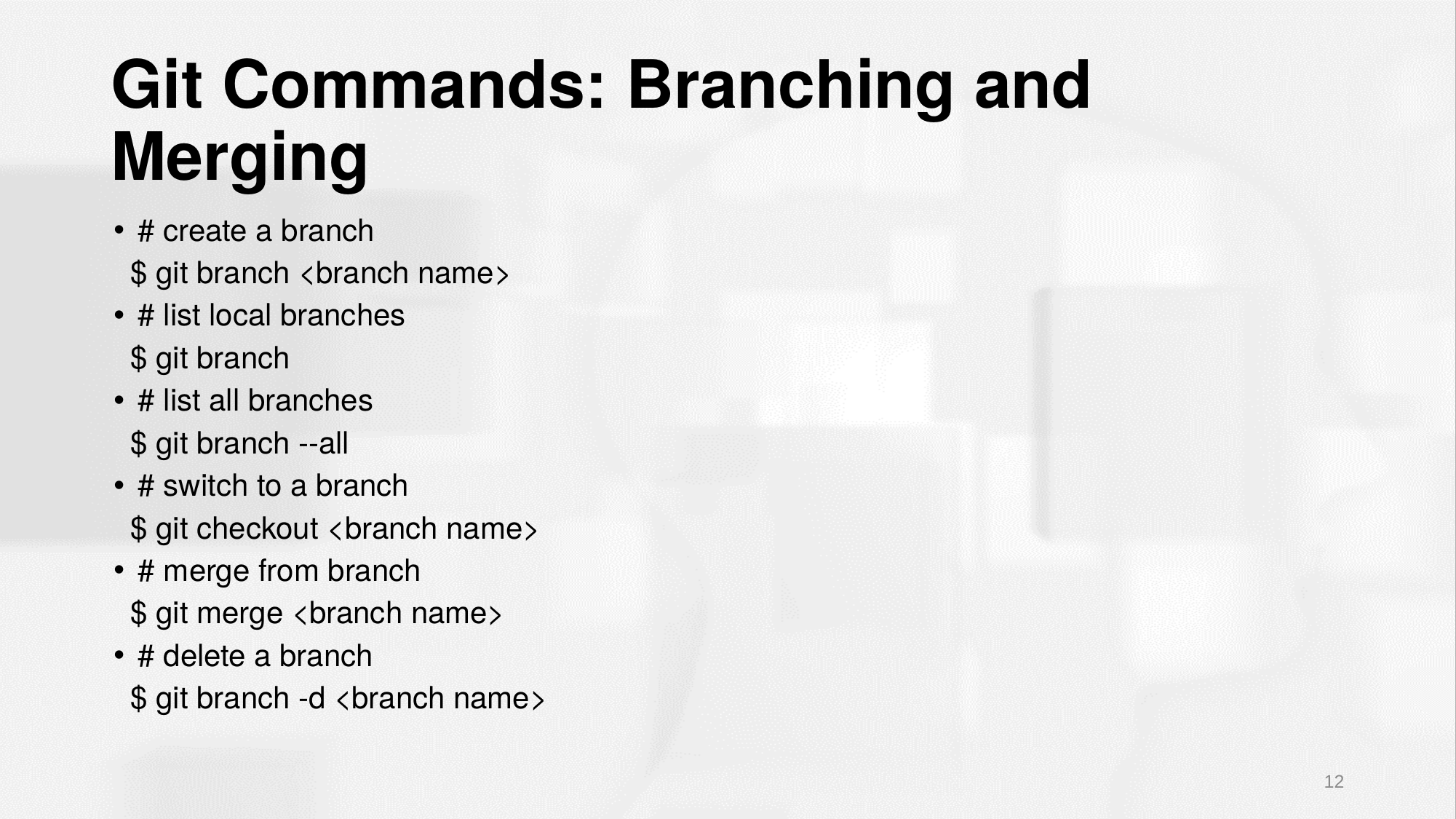

# Git Commands: Branching and Merging
# create a branch
  $ git branch <branch name>
# list local branches
  $ git branch
# list all branches
  $ git branch --all
# switch to a branch
  $ git checkout <branch name>
# merge from branch
  $ git merge <branch name>
# delete a branch
  $ git branch -d <branch name>

12